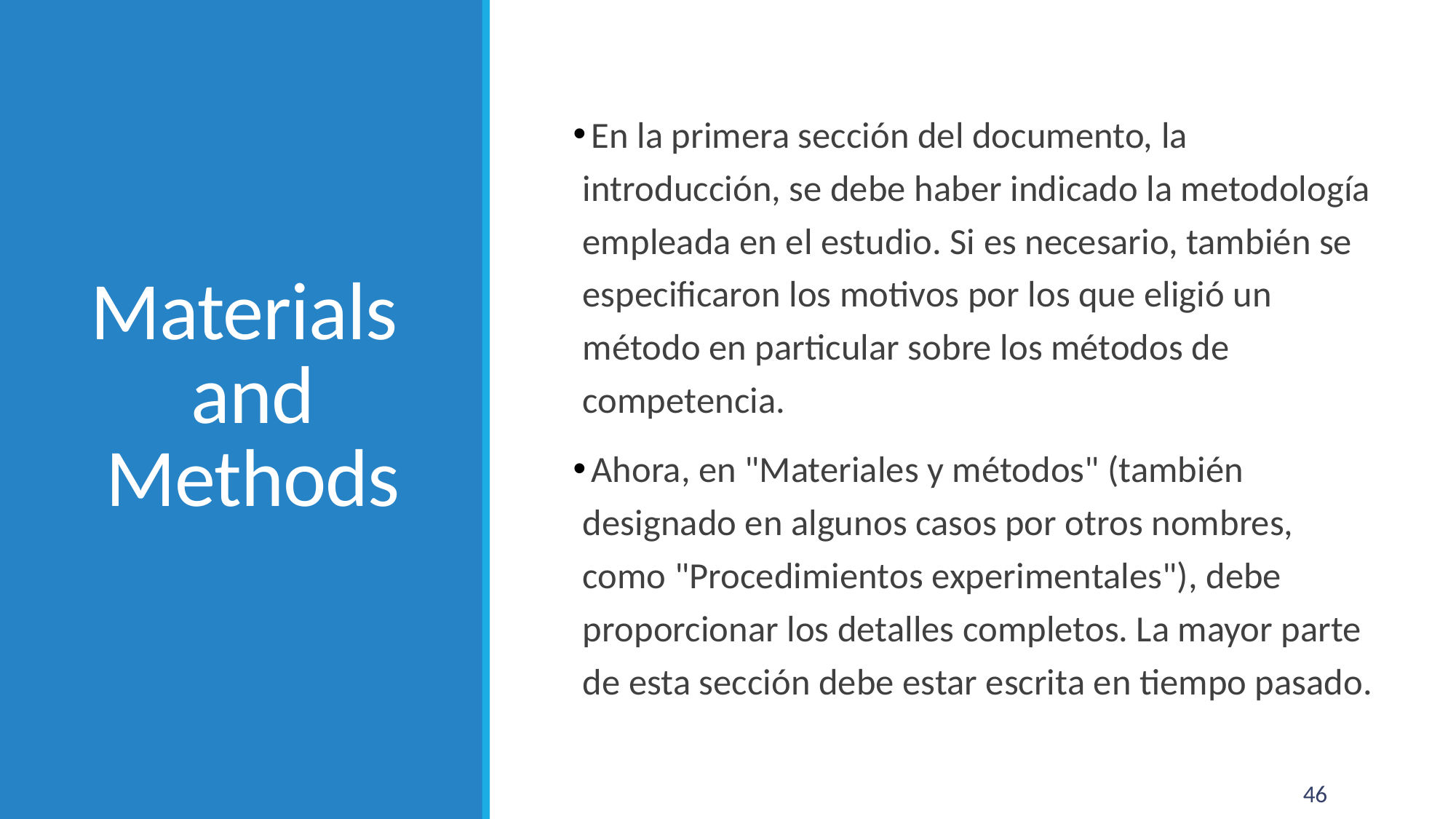

# Materials and Methods
 En la primera sección del documento, la introducción, se debe haber indicado la metodología empleada en el estudio. Si es necesario, también se especificaron los motivos por los que eligió un método en particular sobre los métodos de competencia.
 Ahora, en "Materiales y métodos" (también designado en algunos casos por otros nombres, como "Procedimientos experimentales"), debe proporcionar los detalles completos. La mayor parte de esta sección debe estar escrita en tiempo pasado.
46